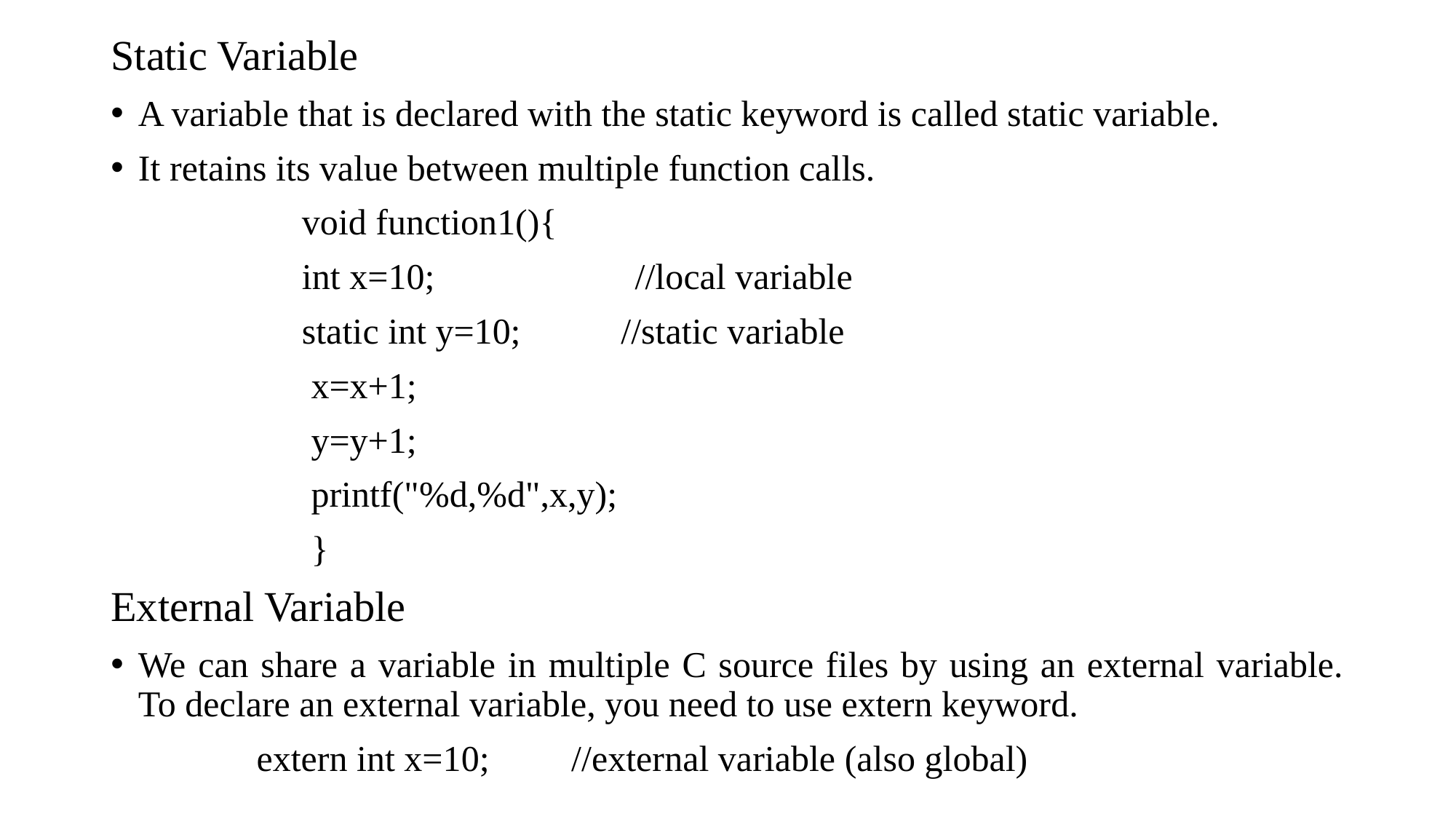

Static Variable
A variable that is declared with the static keyword is called static variable.
It retains its value between multiple function calls.
                     void function1(){
                     int x=10;                      //local variable
                     static int y=10;           //static variable
                      x=x+1;
                      y=y+1;
                      printf("%d,%d",x,y);
                      }
External Variable
We can share a variable in multiple C source files by using an external variable. To declare an external variable, you need to use extern keyword.
                extern int x=10;         //external variable (also global)